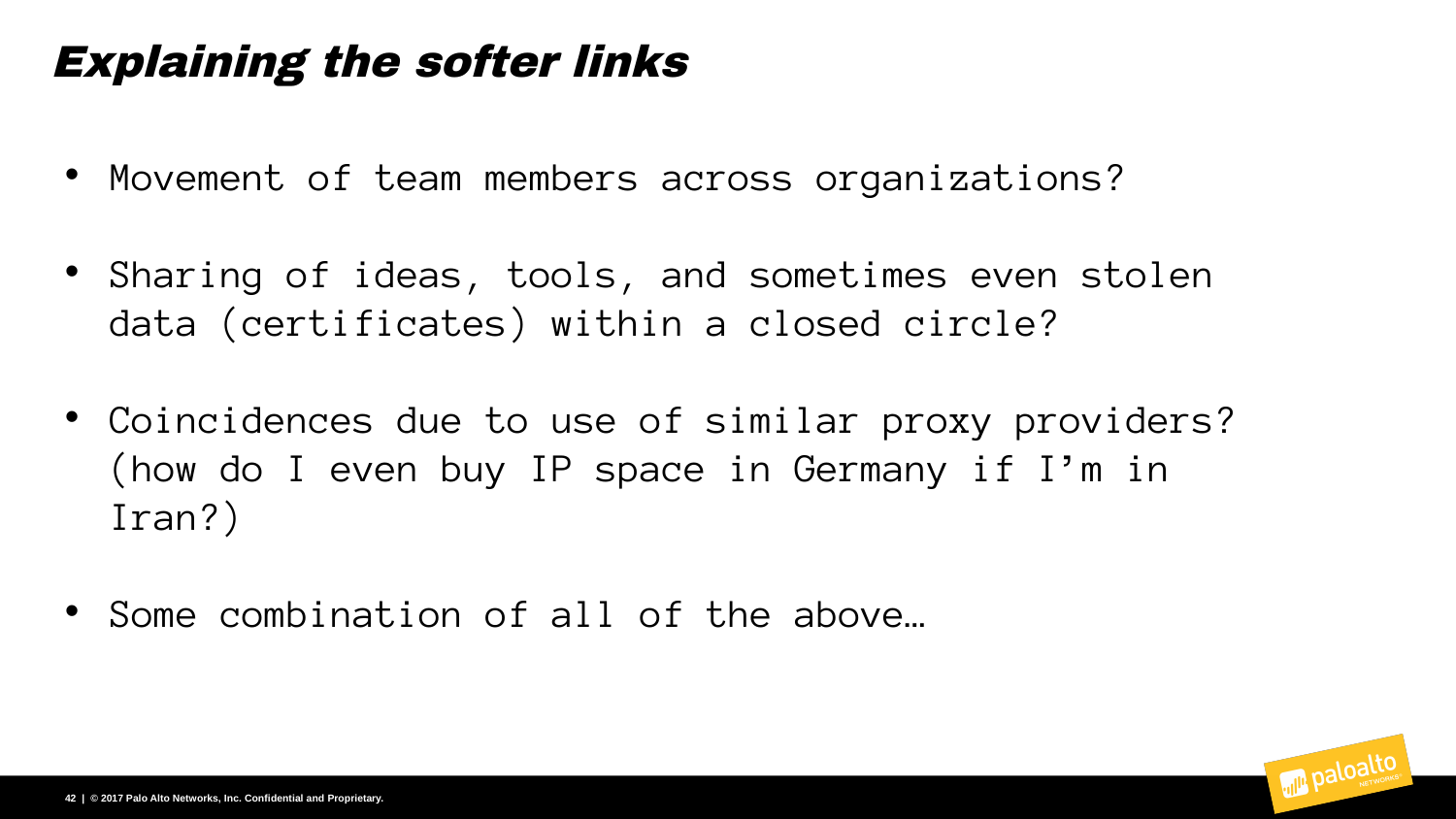

# Explaining the softer links
Movement of team members across organizations?

Sharing of ideas, tools, and sometimes even stolen data (certificates) within a closed circle?

Coincidences due to use of similar proxy providers? (how do I even buy IP space in Germany if I’m in Iran?)

Some combination of all of the above…
42  |  © 2017 Palo Alto Networks, Inc. Confidential and Proprietary.